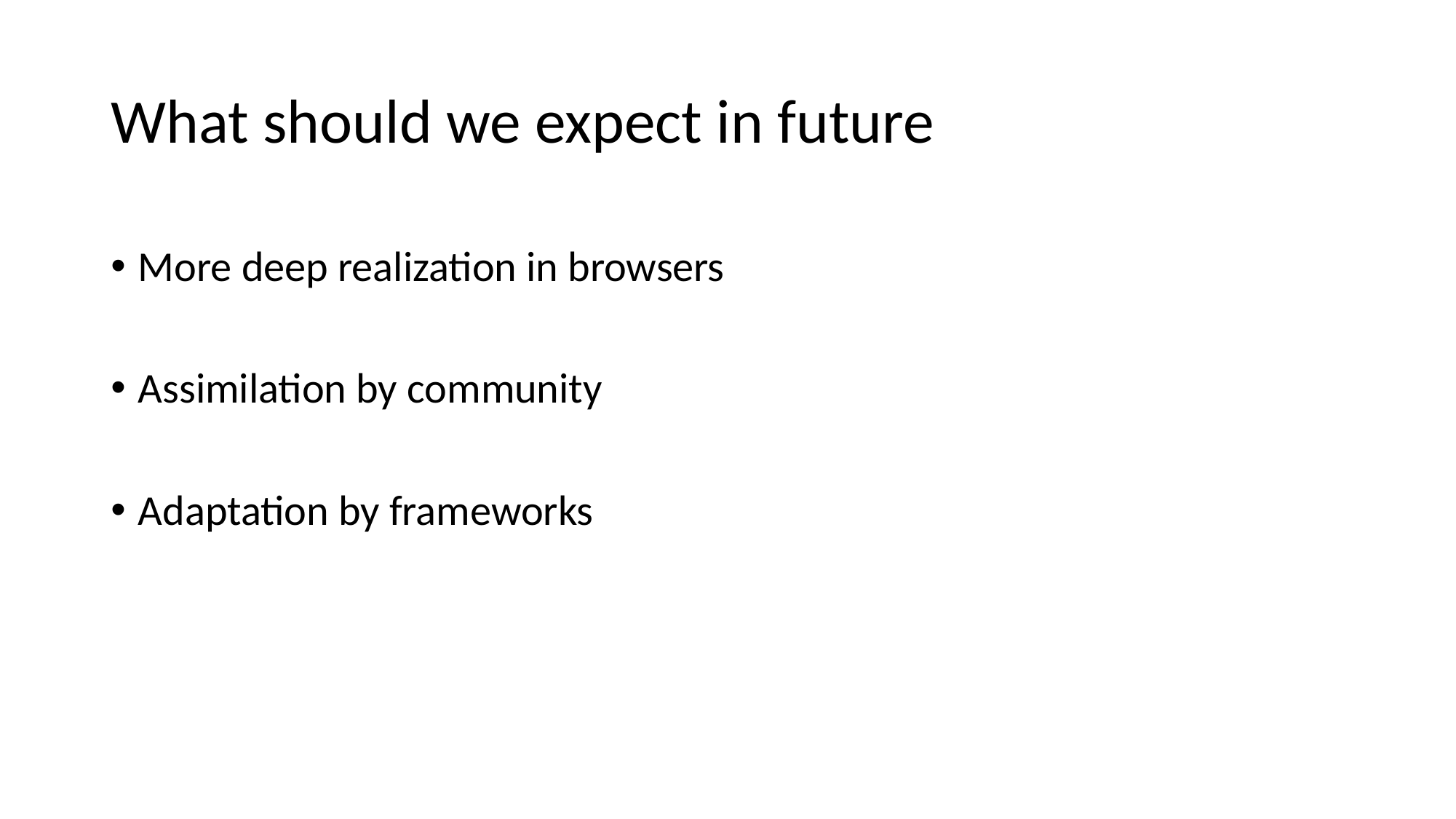

# What should we expect in future
More deep realization in browsers

Assimilation by community

Adaptation by frameworks